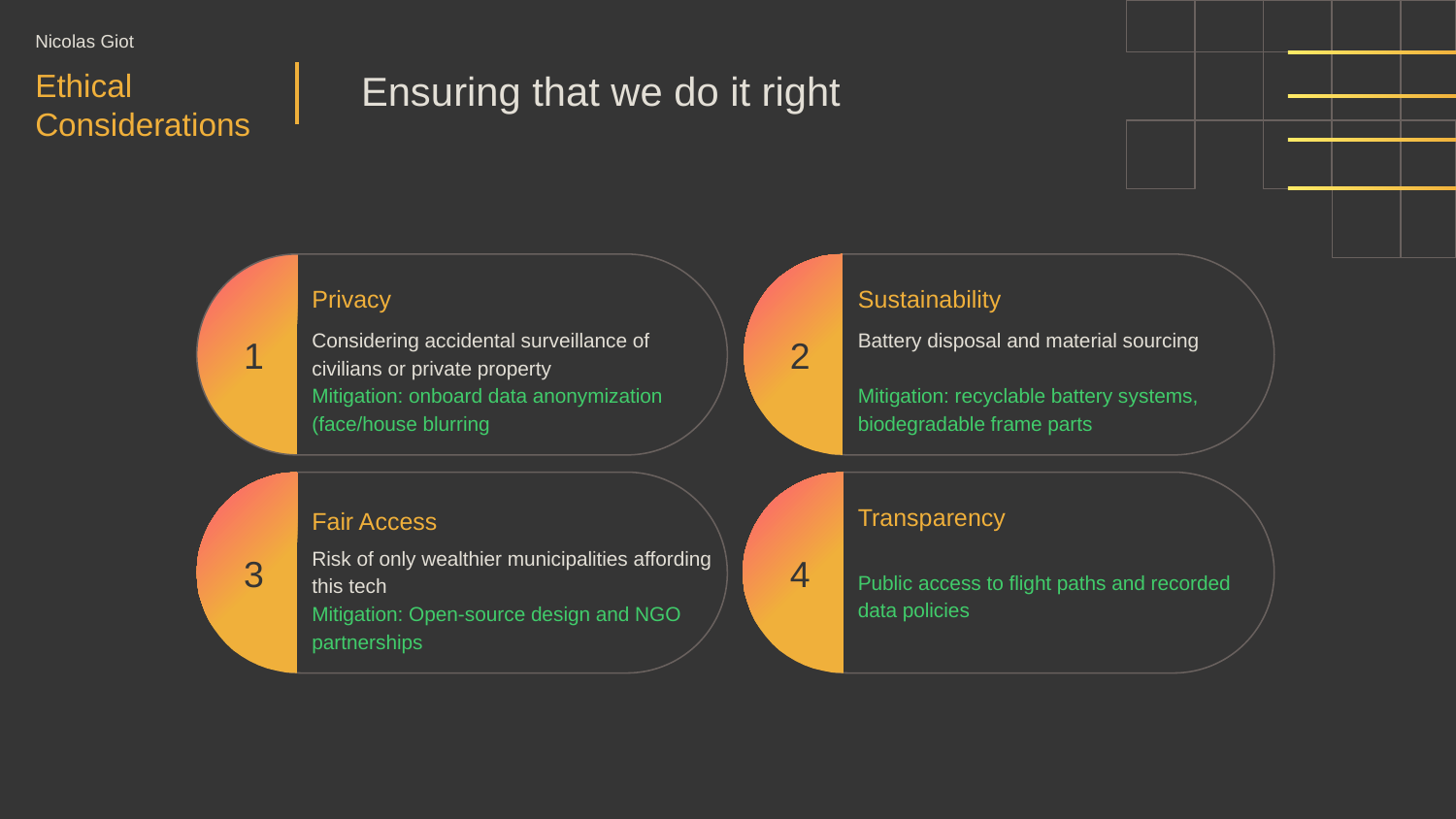

# Nicolas Giot
Ethical Considerations
Ensuring that we do it right

Privacy
Sustainability
1
2
Considering accidental surveillance of civilians or private property
Mitigation: onboard data anonymization (face/house blurring
Battery disposal and material sourcing

Mitigation: recyclable battery systems, biodegradable frame parts

Fair Access
Transparency
3
4
Risk of only wealthier municipalities affording this tech
Mitigation: Open-source design and NGO partnerships

Public access to flight paths and recorded data policies